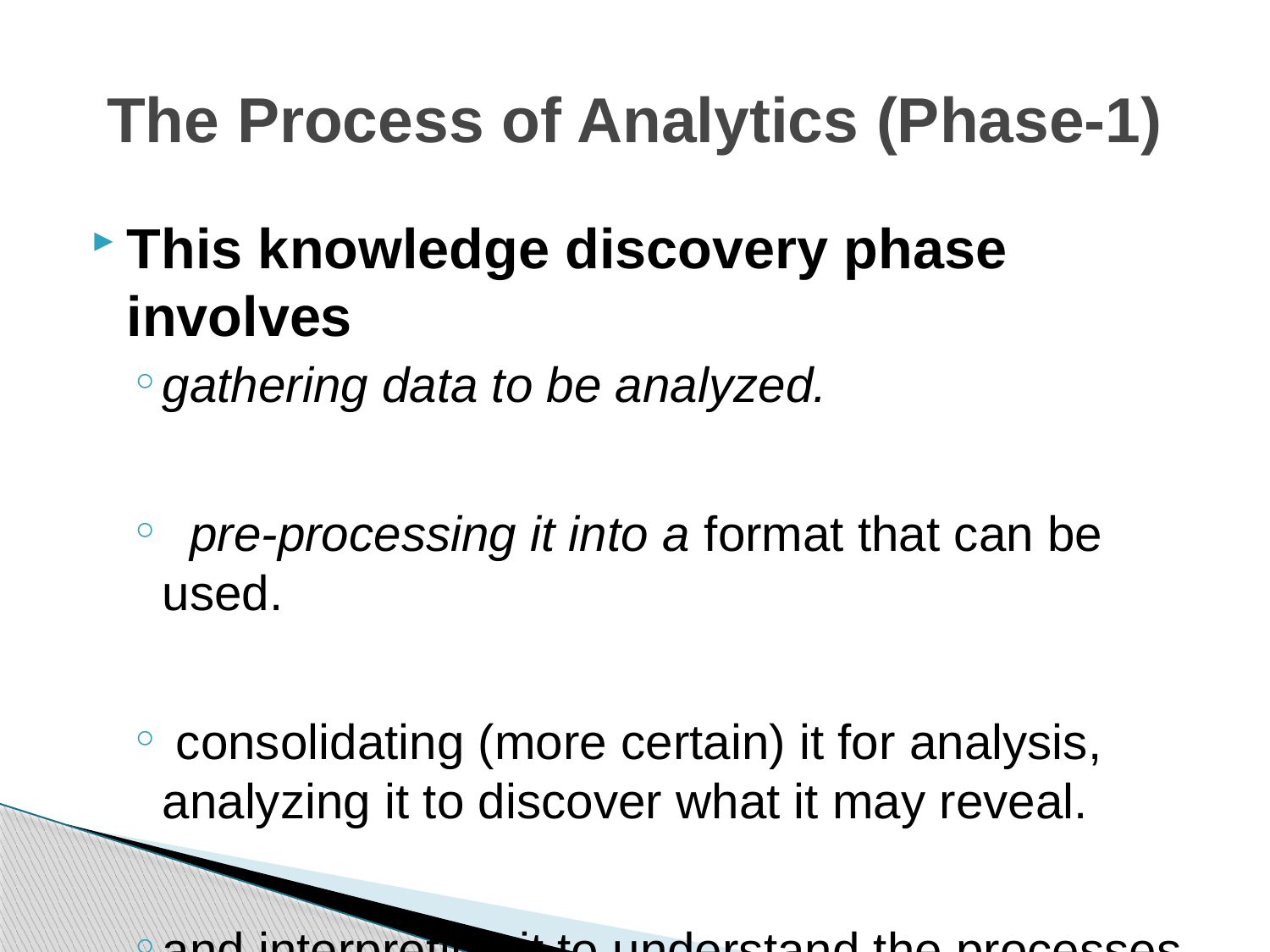

# The Process of Analytics (Phase-1)
This knowledge discovery phase involves
gathering data to be analyzed.

  pre-processing it into a format that can be used.

 consolidating (more certain) it for analysis, analyzing it to discover what it may reveal.

and interpreting it to understand the processes by which the data was analyzed and how conclusions were reached.